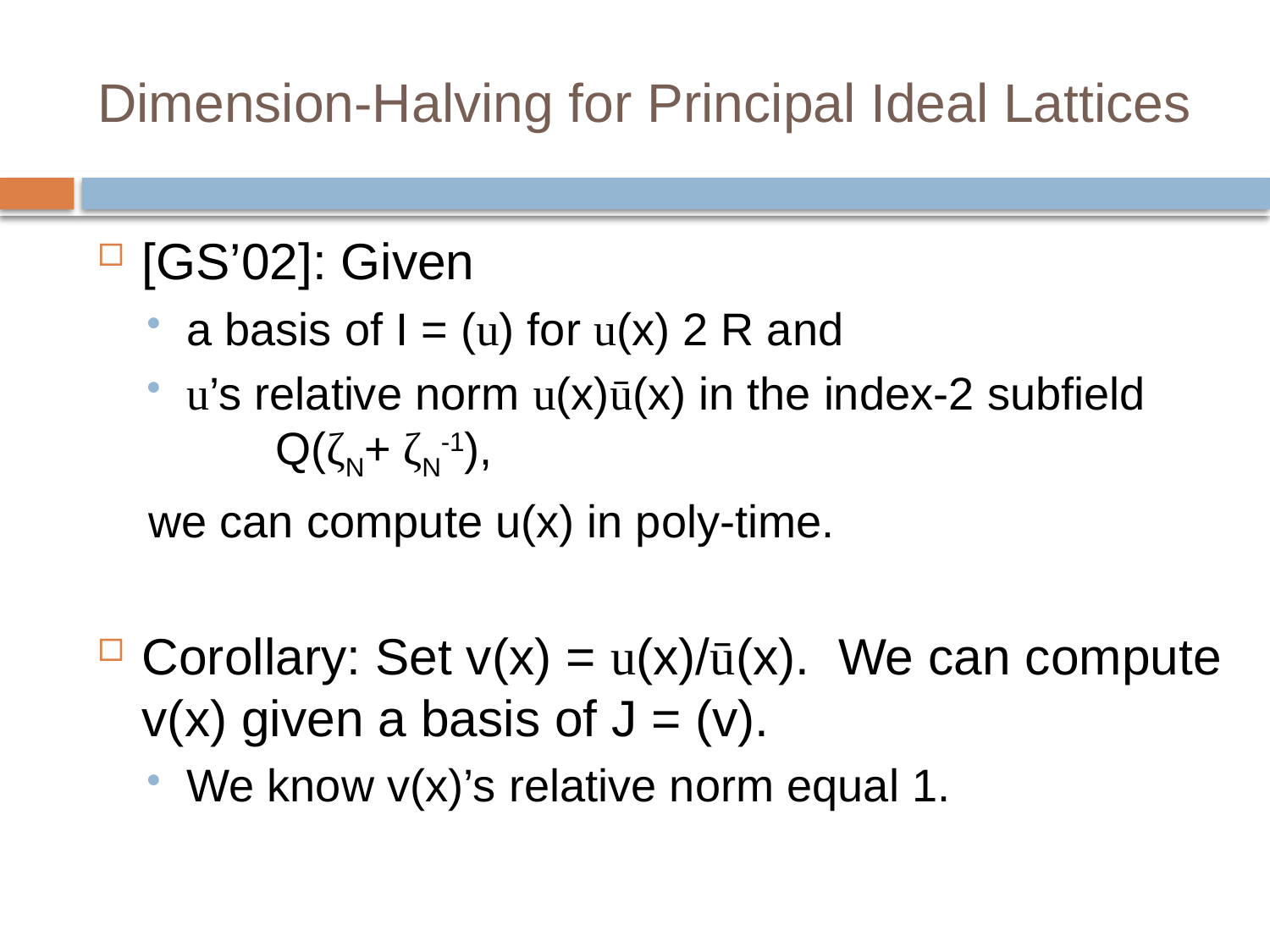

# Dimension-Halving for Principal Ideal Lattices
[GS’02]: Given
a basis of I = (u) for u(x) 2 R and
u’s relative norm u(x)ū(x) in the index-2 subfield                Q(ζN+ ζN-1),
we can compute u(x) in poly-time.

Corollary: Set v(x) = u(x)/ū(x).  We can compute v(x) given a basis of J = (v).
We know v(x)’s relative norm equal 1.